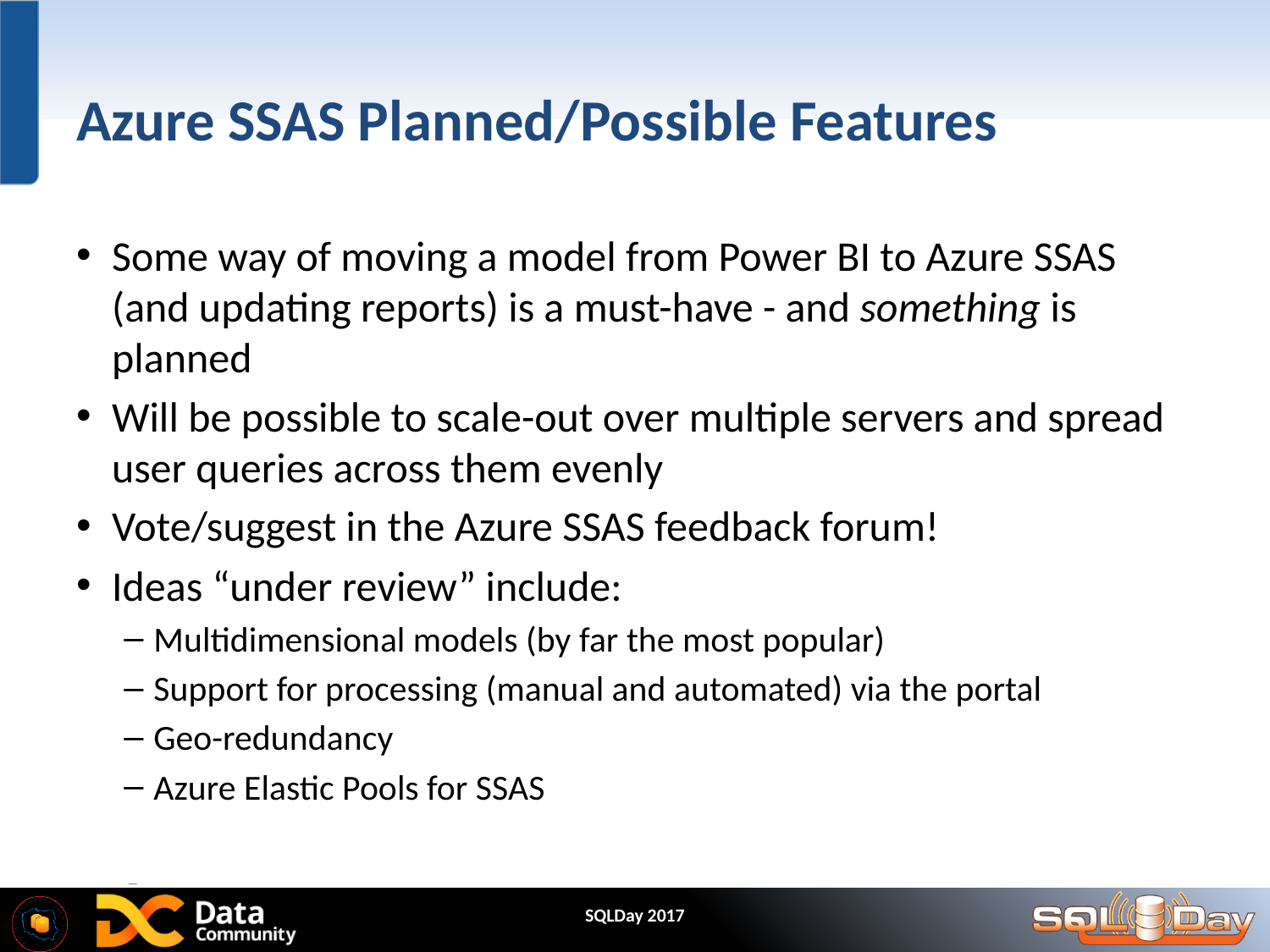

# Azure SSAS Planned/Possible Features
Some way of moving a model from Power BI to Azure SSAS (and updating reports) is a must-have - and something is planned
Will be possible to scale-out over multiple servers and spread user queries across them evenly
Vote/suggest in the Azure SSAS feedback forum!
Ideas “under review” include:
Multidimensional models (by far the most popular)
Support for processing (manual and automated) via the portal
Geo-redundancy
Azure Elastic Pools for SSAS